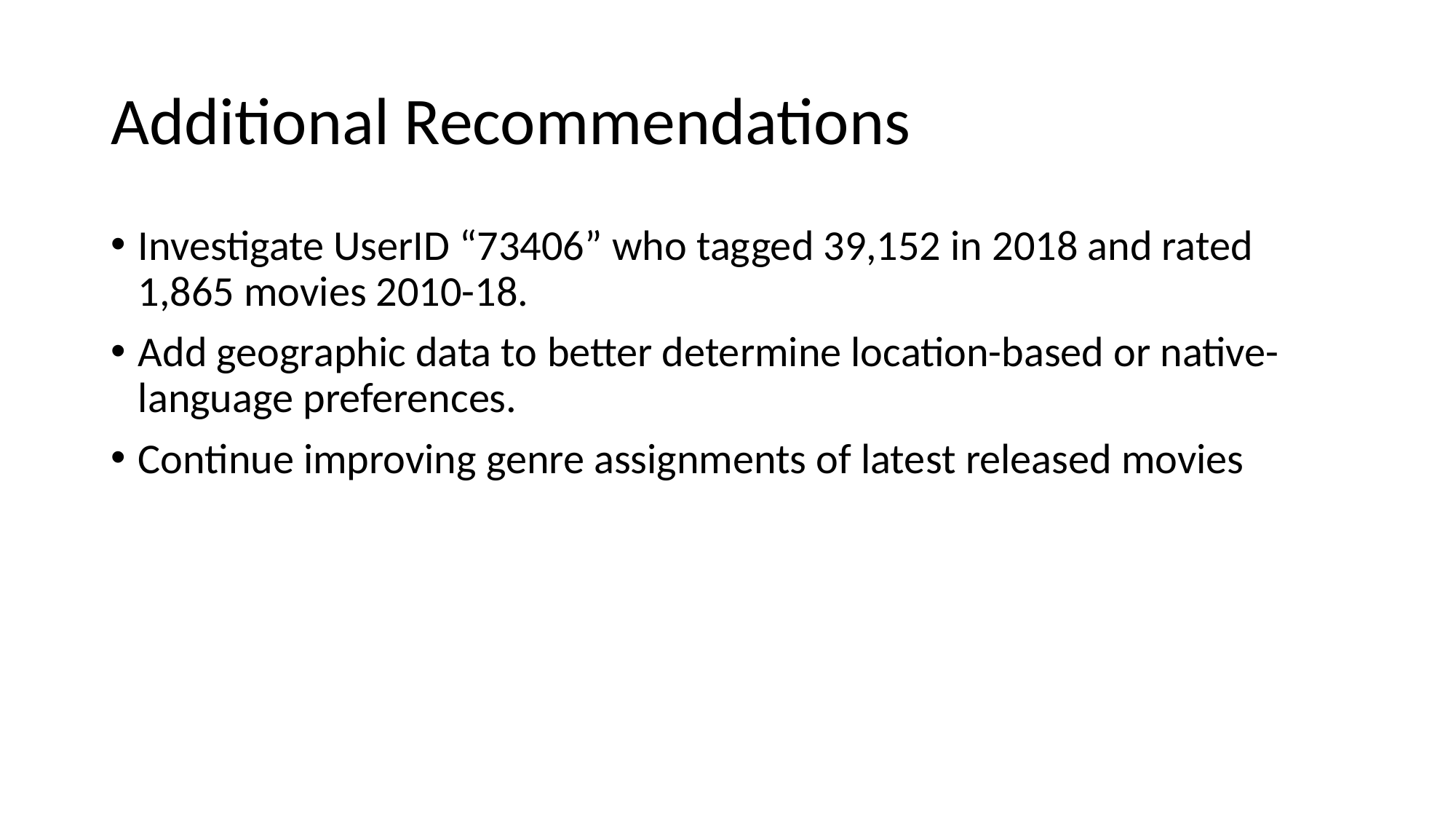

# Additional Recommendations
Investigate UserID “73406” who tagged 39,152 in 2018 and rated 1,865 movies 2010-18.
Add geographic data to better determine location-based or native-language preferences.
Continue improving genre assignments of latest released movies